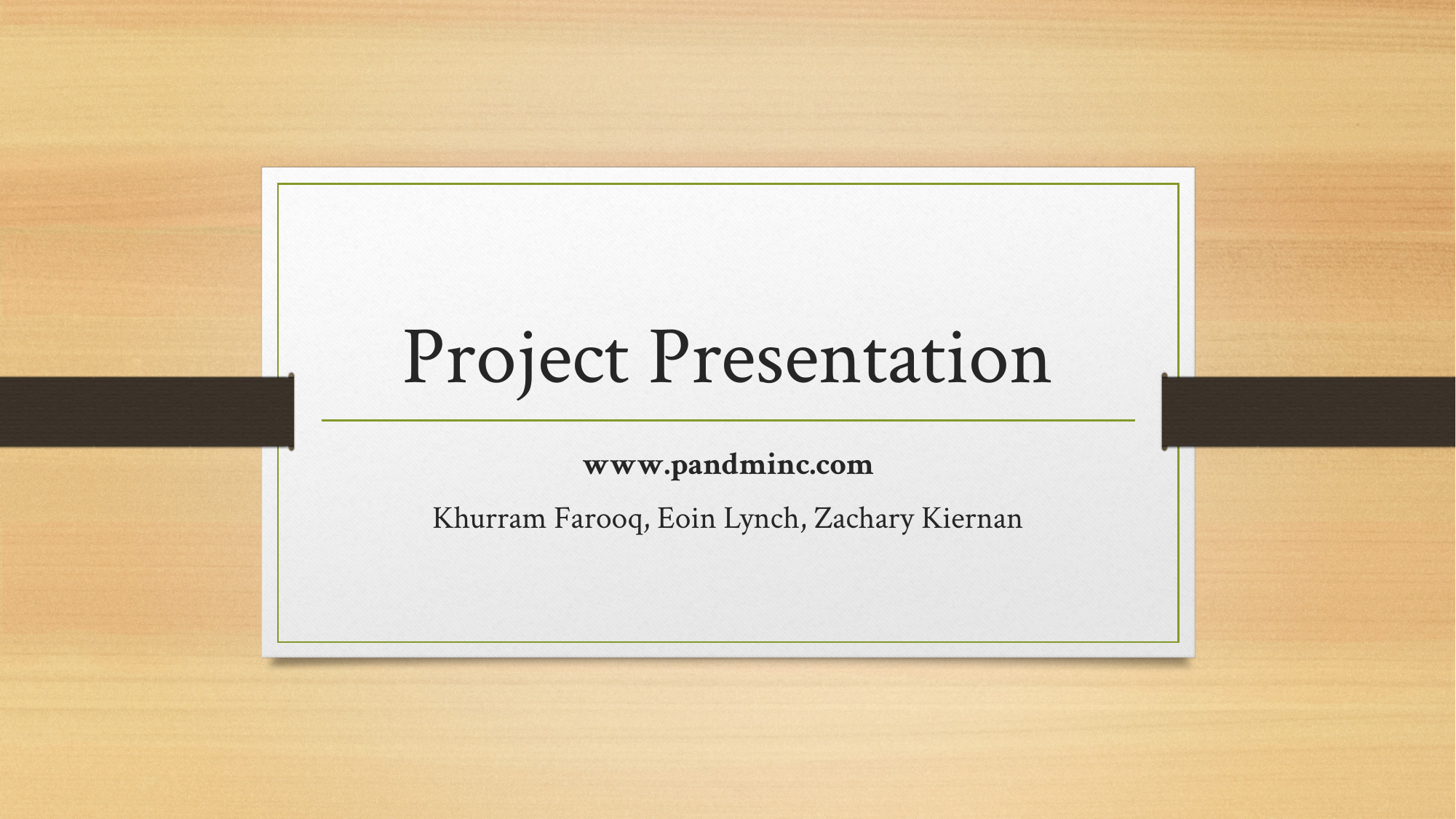

# Project Presentation
www.pandminc.com
Khurram Farooq, Eoin Lynch, Zachary Kiernan